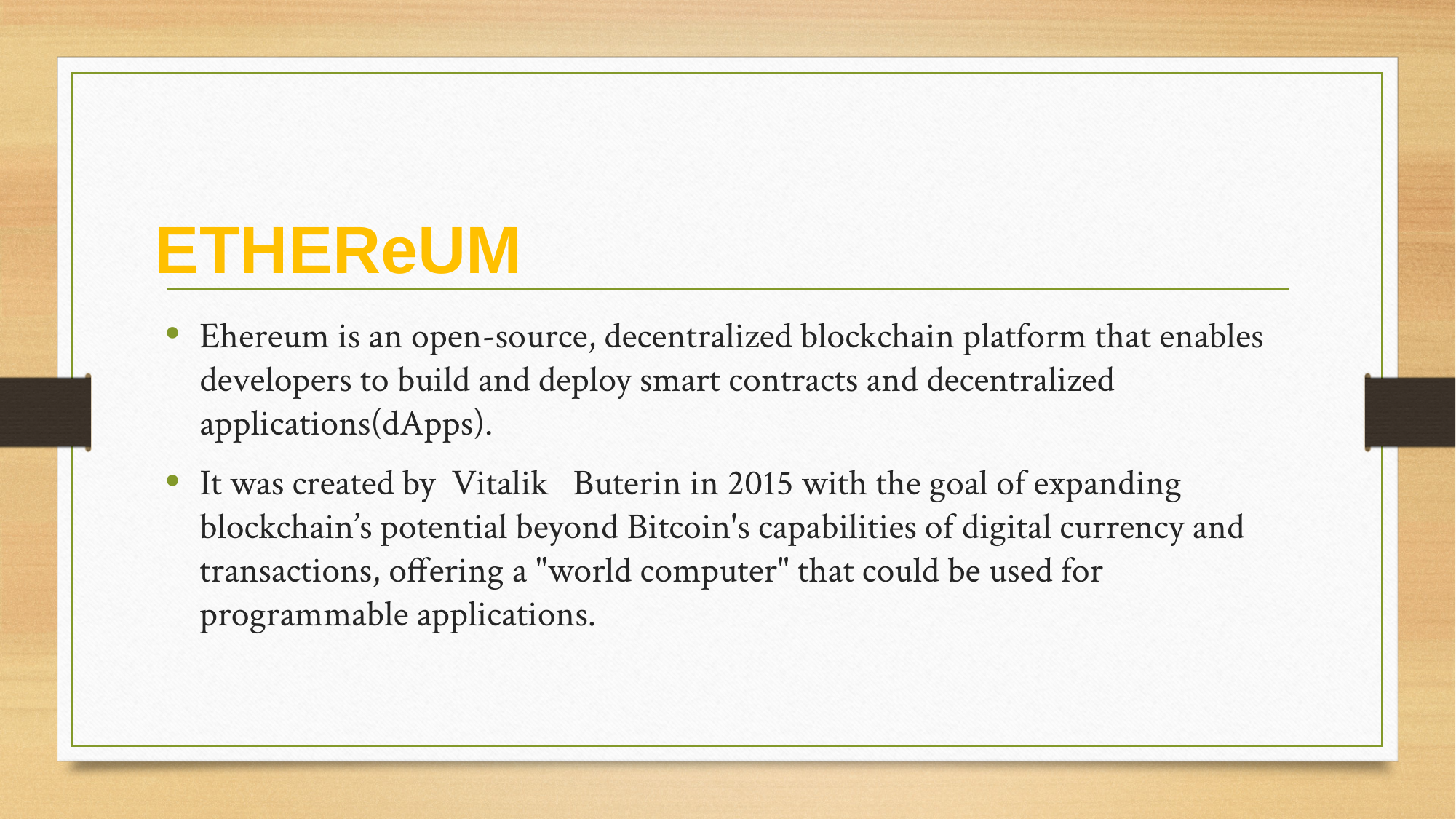

# ETHEReUM
Ehereum is an open-source, decentralized blockchain platform that enables developers to build and deploy smart contracts and decentralized applications(dApps).
It was created by  Vitalik   Buterin in 2015 with the goal of expanding blockchain’s potential beyond Bitcoin's capabilities of digital currency and transactions, offering a "world computer" that could be used for programmable applications.